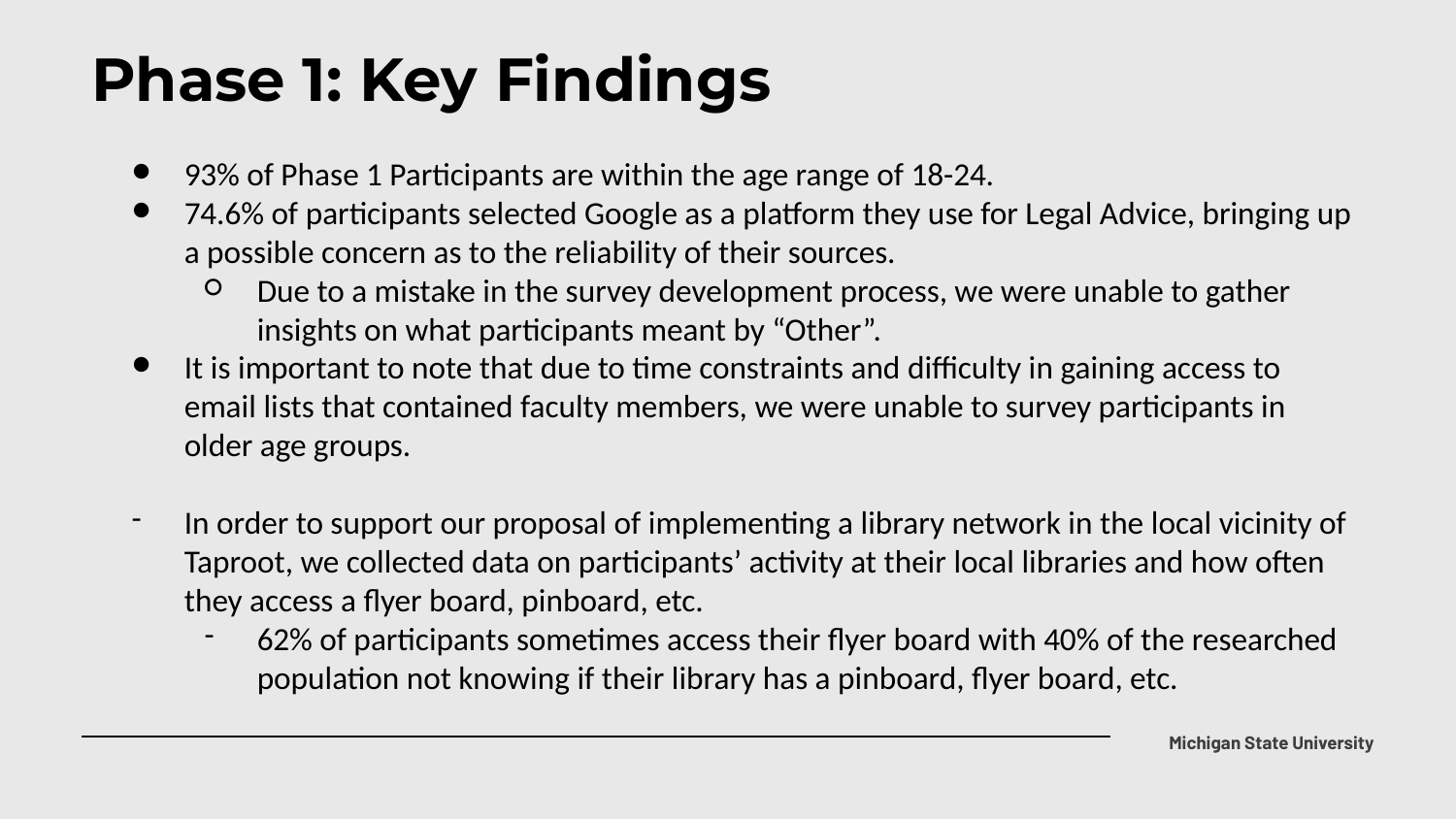

Phase 1: Key Findings
93% of Phase 1 Participants are within the age range of 18-24.
74.6% of participants selected Google as a platform they use for Legal Advice, bringing up a possible concern as to the reliability of their sources.
Due to a mistake in the survey development process, we were unable to gather insights on what participants meant by “Other”.
It is important to note that due to time constraints and difficulty in gaining access to email lists that contained faculty members, we were unable to survey participants in older age groups.

In order to support our proposal of implementing a library network in the local vicinity of Taproot, we collected data on participants’ activity at their local libraries and how often they access a flyer board, pinboard, etc.
62% of participants sometimes access their flyer board with 40% of the researched population not knowing if their library has a pinboard, flyer board, etc.
Michigan State University